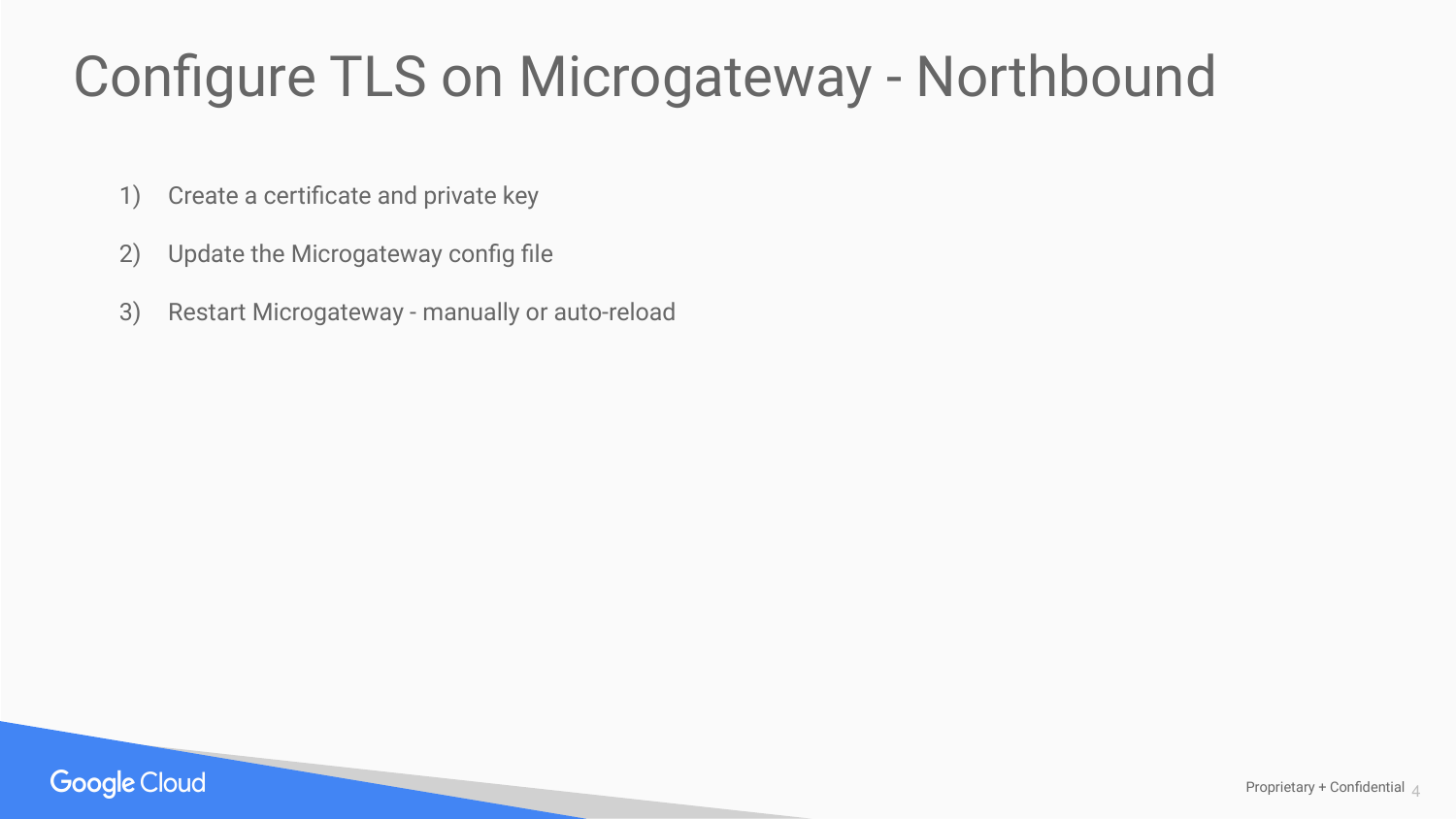

Configure TLS on Microgateway - Northbound

Create a certificate and private key

Update the Microgateway config file

Restart Microgateway - manually or auto-reload

4